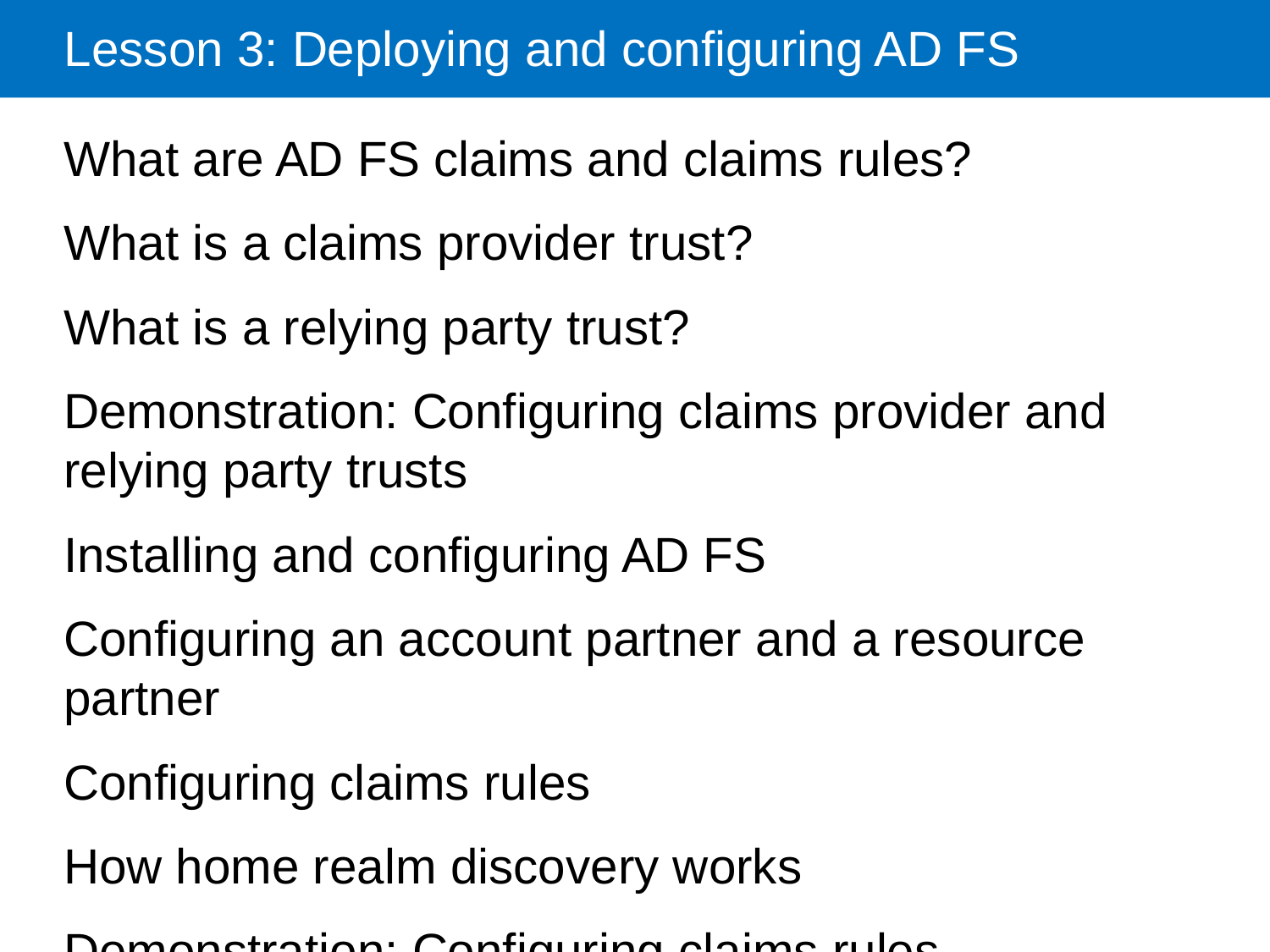

# Lesson 3: Deploying and configuring AD FS
What are AD FS claims and claims rules?
What is a claims provider trust?
What is a relying party trust?
Demonstration: Configuring claims provider and relying party trusts
Installing and configuring AD FS
Configuring an account partner and a resource partner
Configuring claims rules
How home realm discovery works
Demonstration: Configuring claims rules
Managing an AD FS deployment